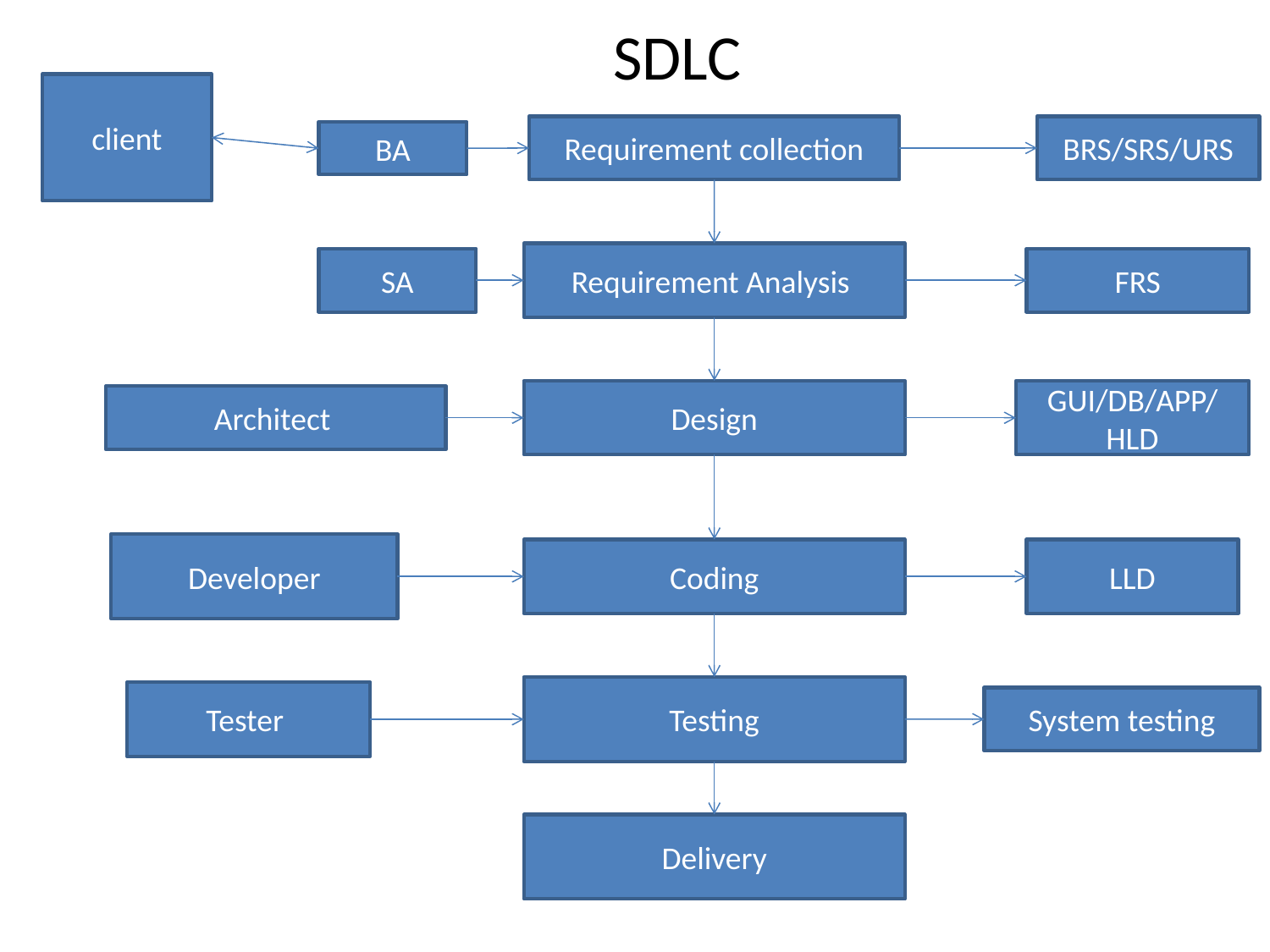

SDLC
client
Requirement collection
BRS/SRS/URS
BA
Requirement Analysis
SA
FRS
Design
GUI/DB/APP/HLD
Architect
Developer
Coding
LLD
Testing
Tester
System testing
Delivery